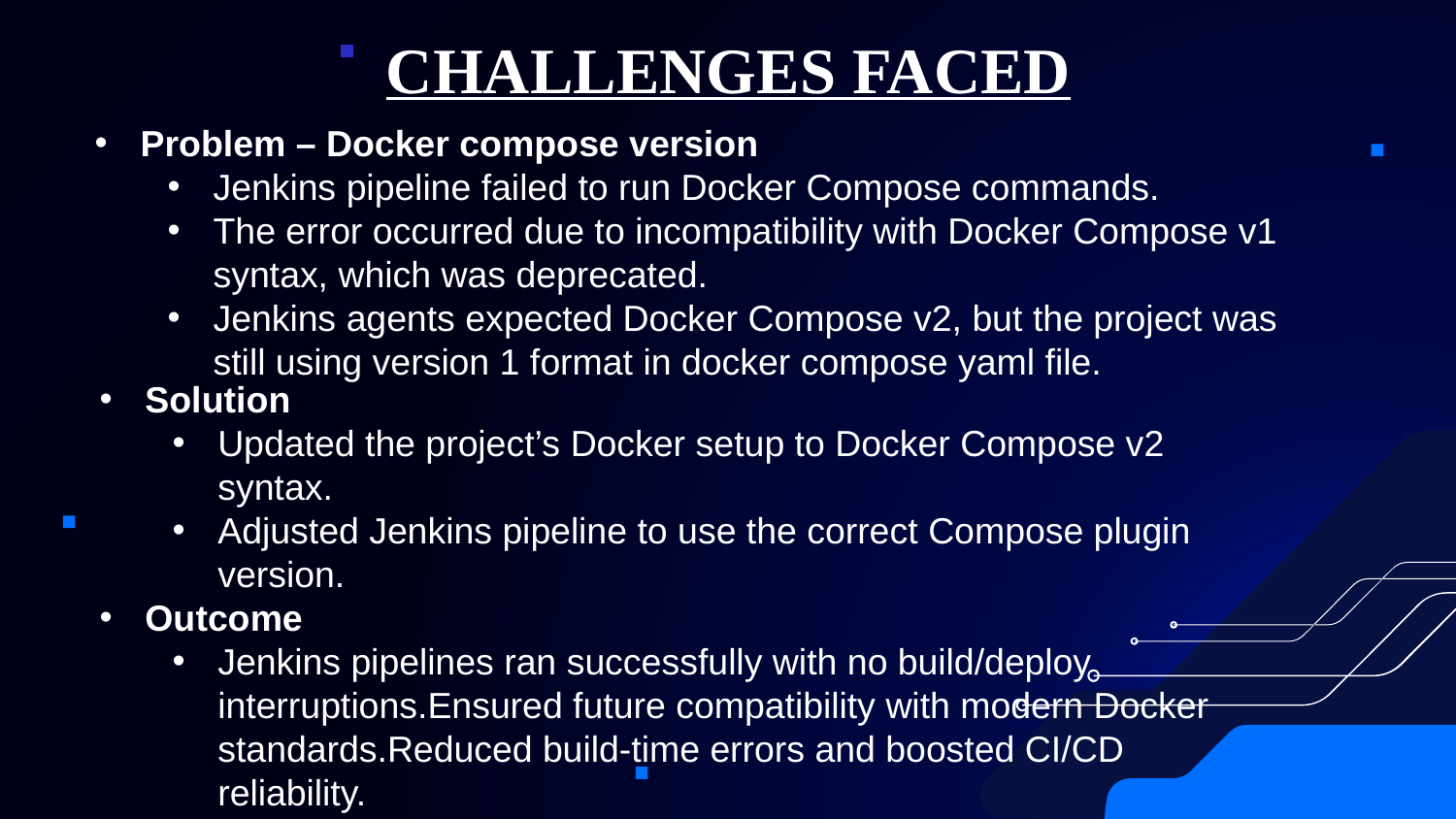

# CHALLENGES FACED
Problem – Docker compose version
Jenkins pipeline failed to run Docker Compose commands.
The error occurred due to incompatibility with Docker Compose v1 syntax, which was deprecated.
Jenkins agents expected Docker Compose v2, but the project was still using version 1 format in docker compose yaml file.
Solution
Updated the project’s Docker setup to Docker Compose v2 syntax.
Adjusted Jenkins pipeline to use the correct Compose plugin version.
Outcome
Jenkins pipelines ran successfully with no build/deploy interruptions.Ensured future compatibility with modern Docker standards.Reduced build-time errors and boosted CI/CD reliability.